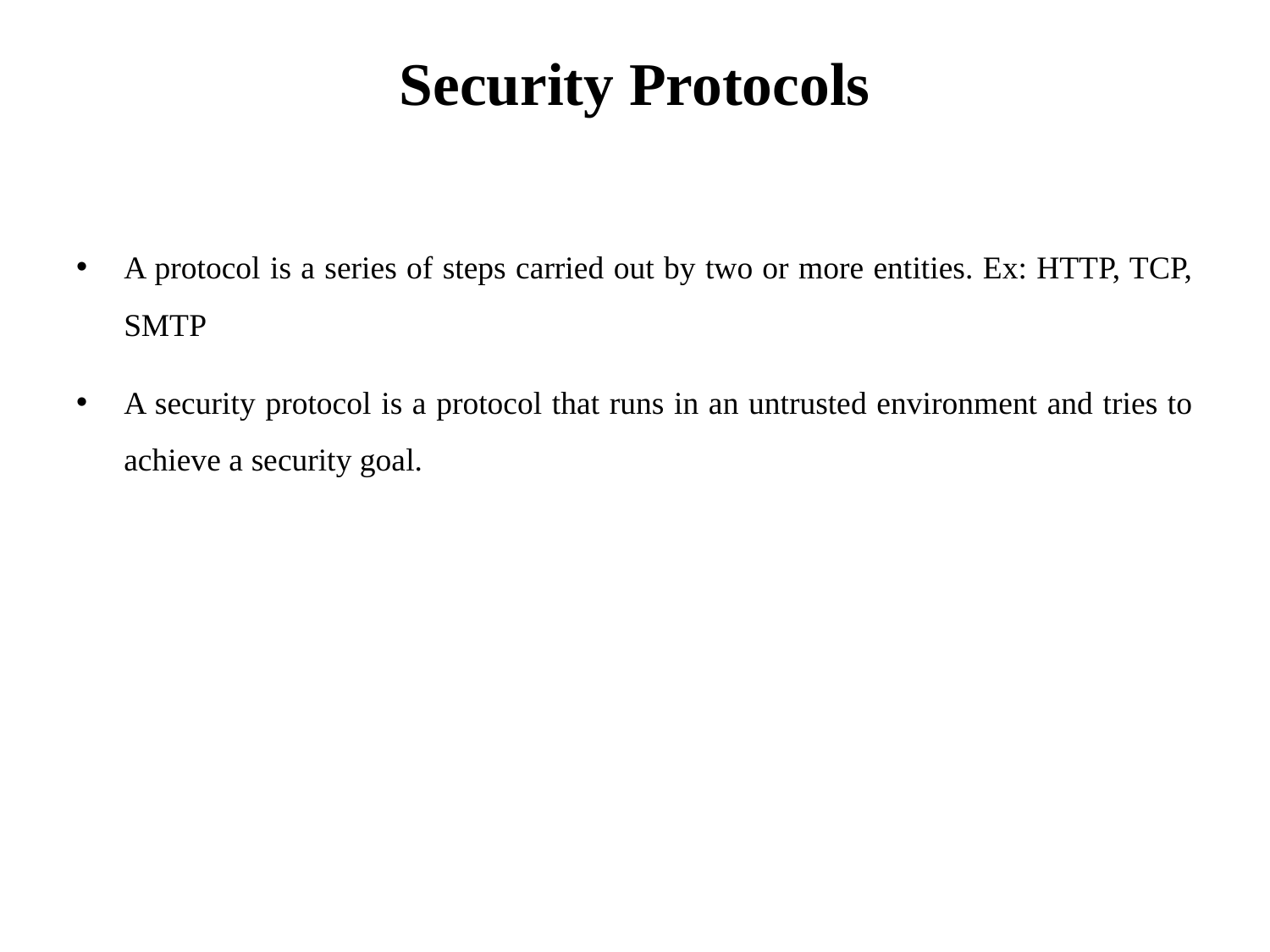

# Security Protocols
A protocol is a series of steps carried out by two or more entities. Ex: HTTP, TCP, SMTP
A security protocol is a protocol that runs in an untrusted environment and tries to achieve a security goal.